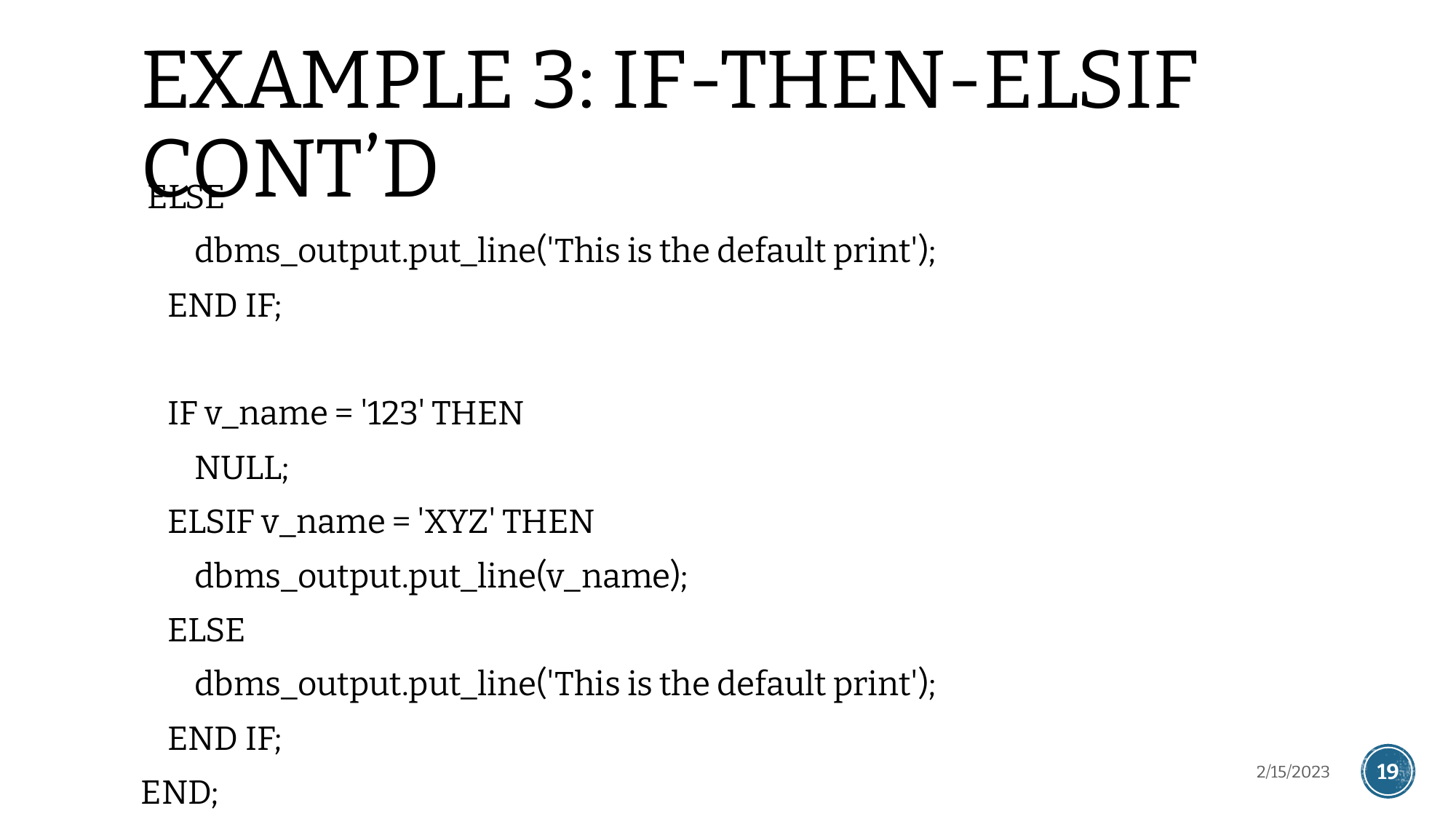

# EXAMPLE 3: IF-THEN-ELSIF CONT’D
 ELSE
        dbms_output.put_line('This is the default print');
    END IF;

    IF v_name = '123' THEN
        NULL;
    ELSIF v_name = 'XYZ' THEN
        dbms_output.put_line(v_name);
    ELSE
        dbms_output.put_line('This is the default print');
    END IF;
END;

2/15/2023
19